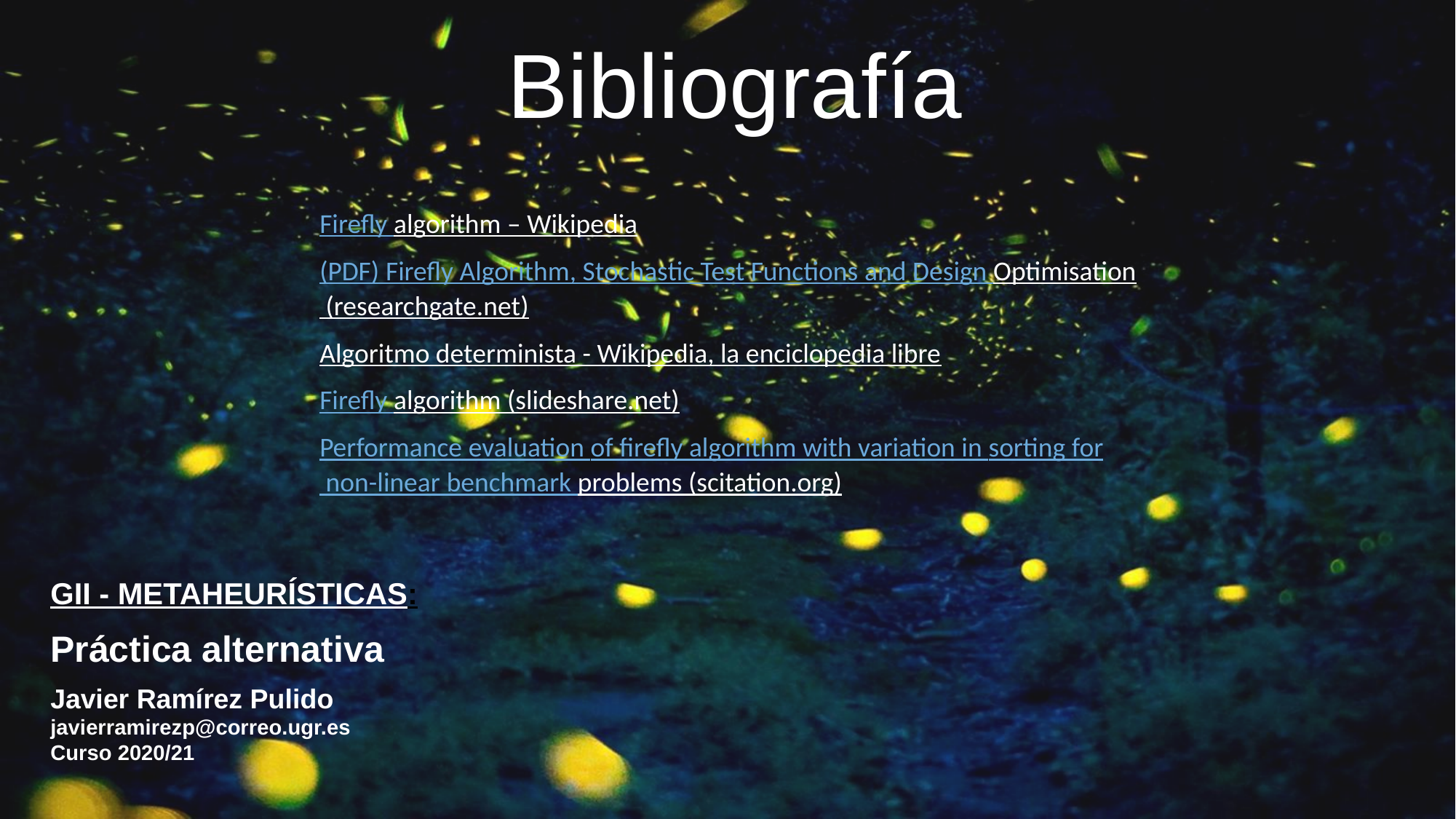

Bibliografía
Firefly algorithm – Wikipedia
(PDF) Firefly Algorithm, Stochastic Test Functions and Design Optimisation (researchgate.net)
Algoritmo determinista - Wikipedia, la enciclopedia libre
Firefly algorithm (slideshare.net)
Performance evaluation of firefly algorithm with variation in sorting for non-linear benchmark problems (scitation.org)

GII - METAHEURÍSTICAS:
Práctica alternativa
Javier Ramírez Pulido
javierramirezp@correo.ugr.es
Curso 2020/21